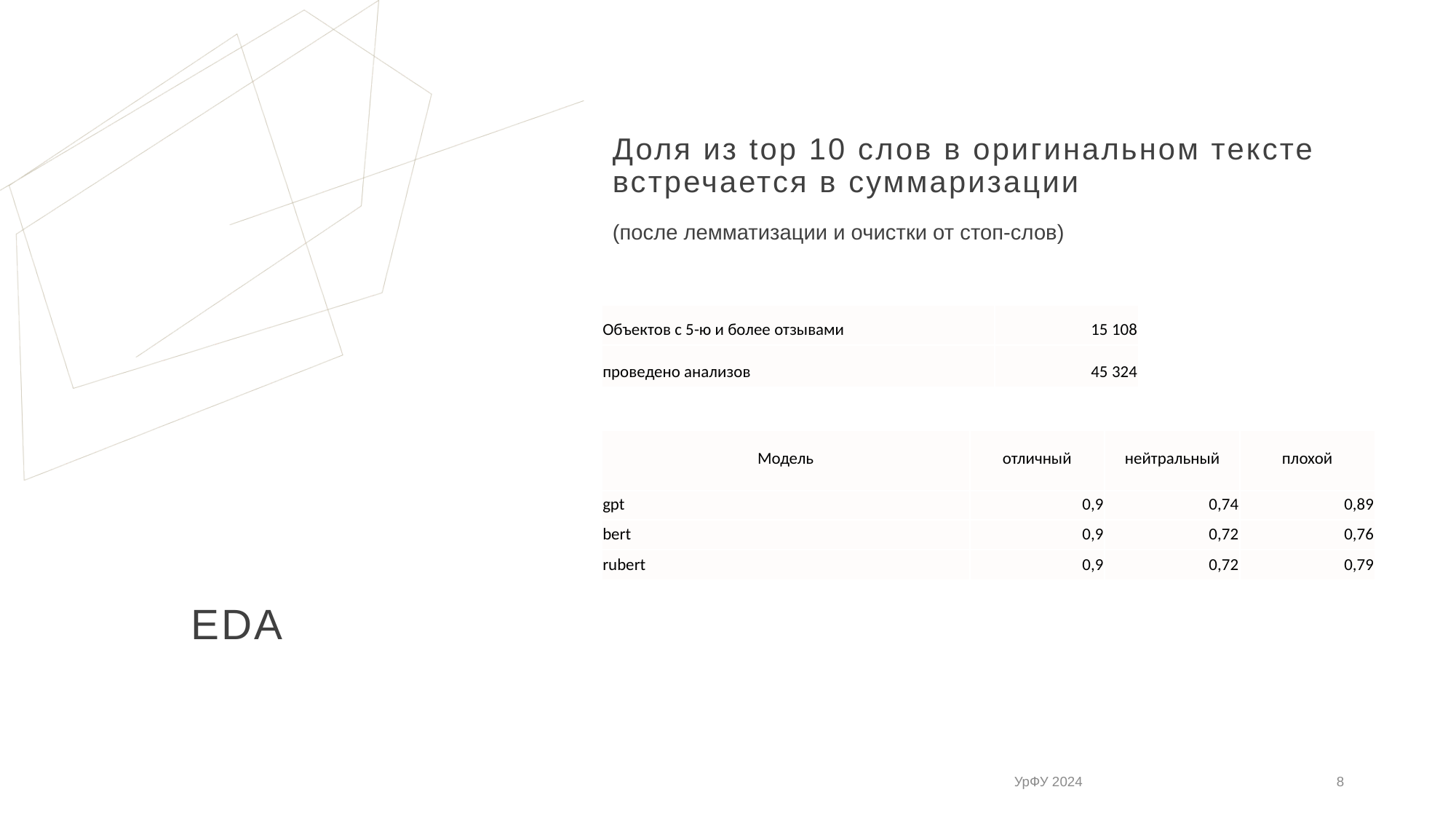

Доля из top 10 слов в оригинальном тексте встречается в суммаризации
(после лемматизации и очистки от стоп-слов)
| Объектов с 5-ю и более отзывами | 15 108 |
| --- | --- |
| проведено анализов | 45 324 |
| Модель | отличный | нейтральный | плохой |
| --- | --- | --- | --- |
| gpt | 0,9 | 0,74 | 0,89 |
| bert | 0,9 | 0,72 | 0,76 |
| rubert | 0,9 | 0,72 | 0,79 |
# EDA
УрФУ 2024
8